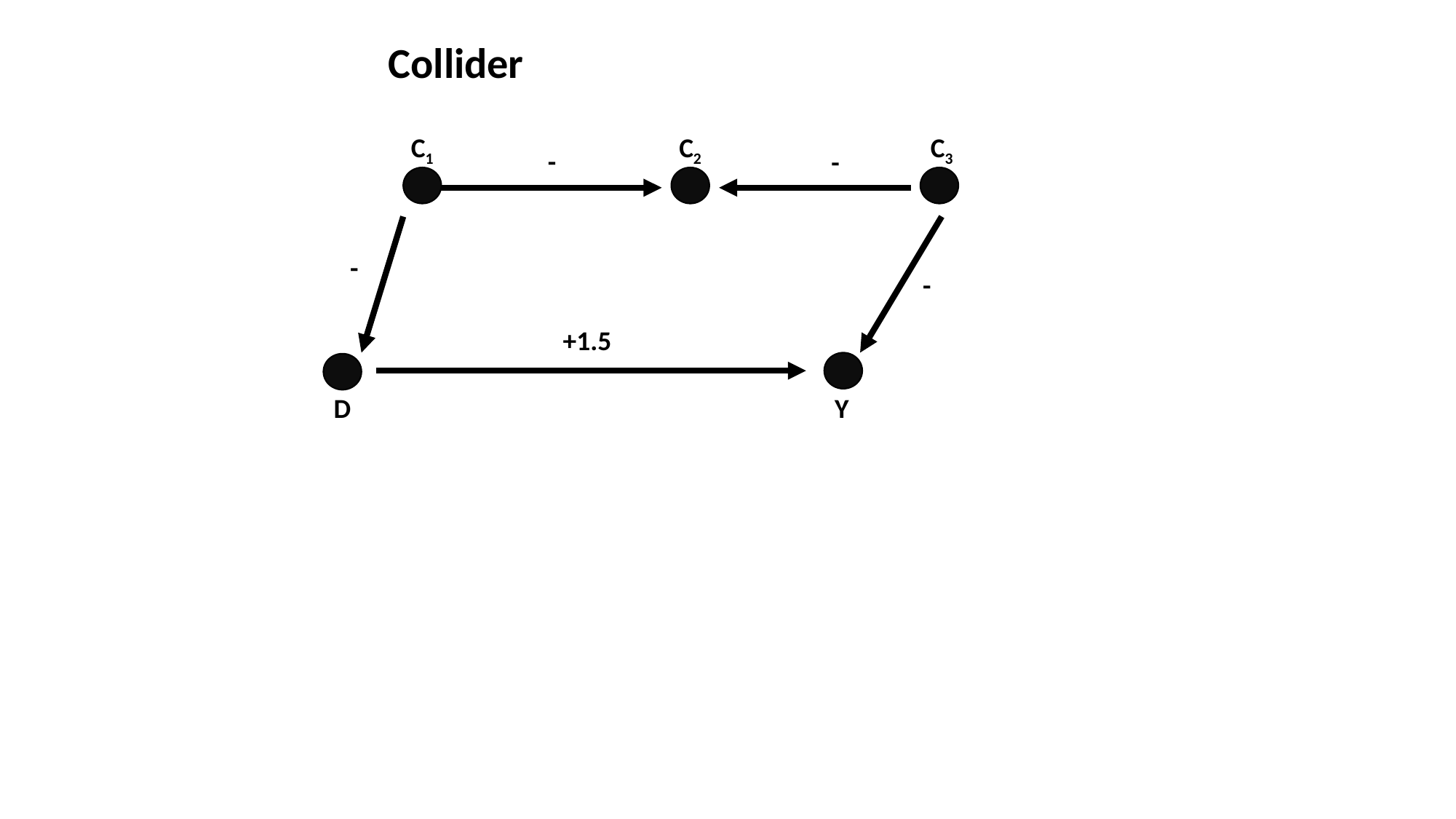

Collider
C1
C2
C3
-
-

-
-
+1.5

D
Y